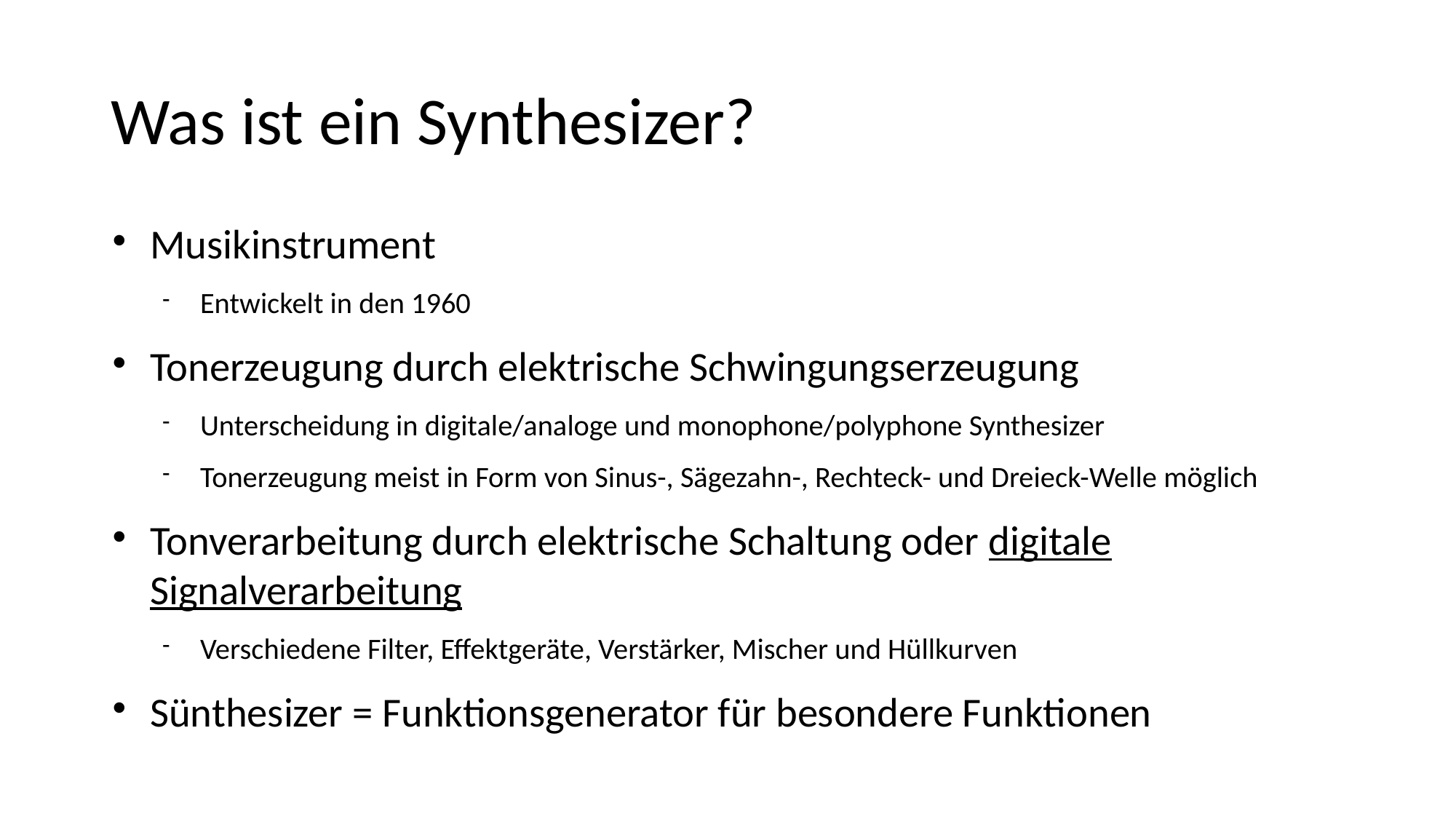

Was ist ein Synthesizer?
Musikinstrument
Entwickelt in den 1960
Tonerzeugung durch elektrische Schwingungserzeugung
Unterscheidung in digitale/analoge und monophone/polyphone Synthesizer
Tonerzeugung meist in Form von Sinus-, Sägezahn-, Rechteck- und Dreieck-Welle möglich
Tonverarbeitung durch elektrische Schaltung oder digitale Signalverarbeitung
Verschiedene Filter, Effektgeräte, Verstärker, Mischer und Hüllkurven
Sünthesizer = Funktionsgenerator für besondere Funktionen